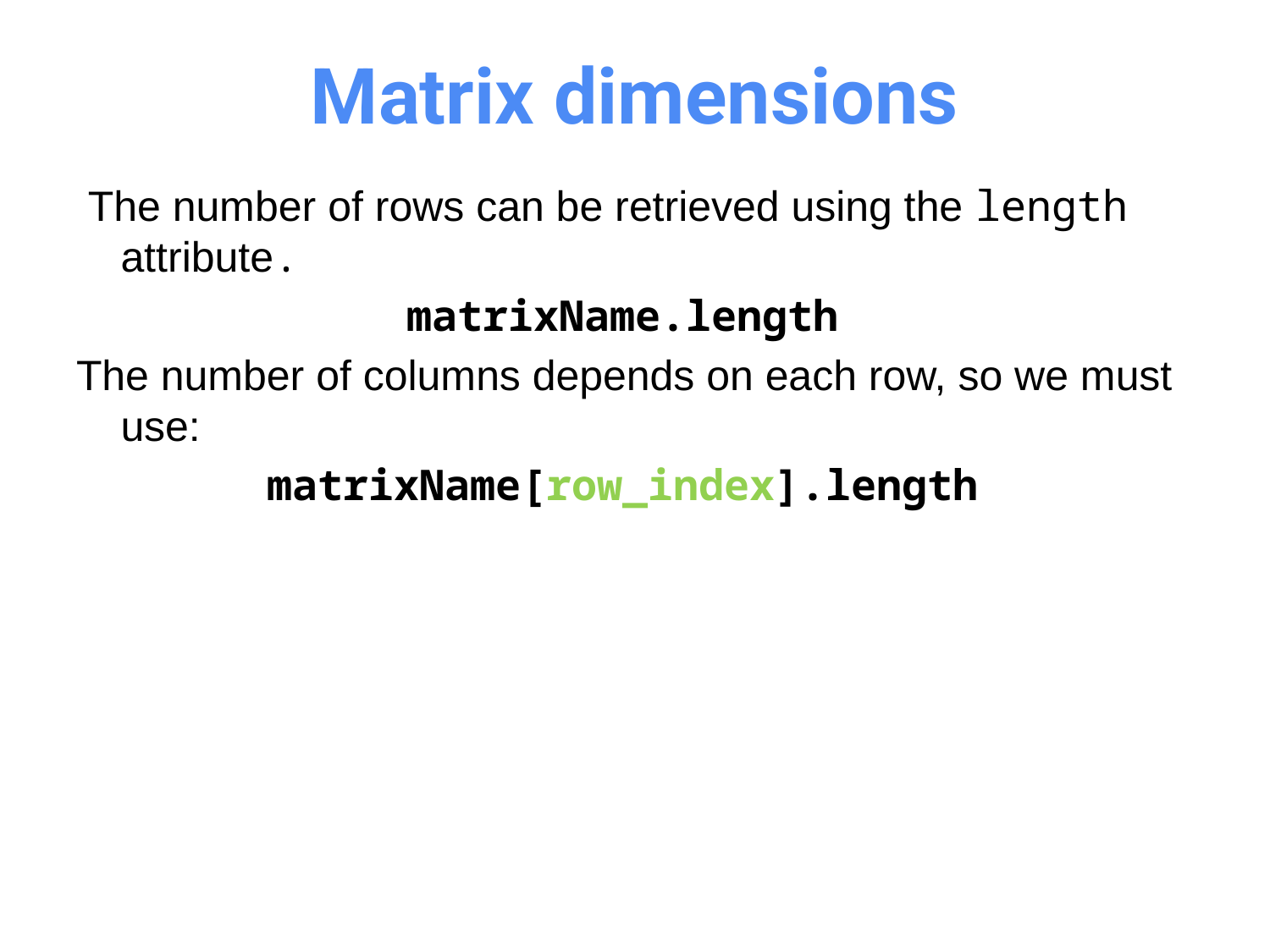

# Matrix dimensions
 The number of rows can be retrieved using the length attribute.
matrixName.length
The number of columns depends on each row, so we must use:
matrixName[row_index].length